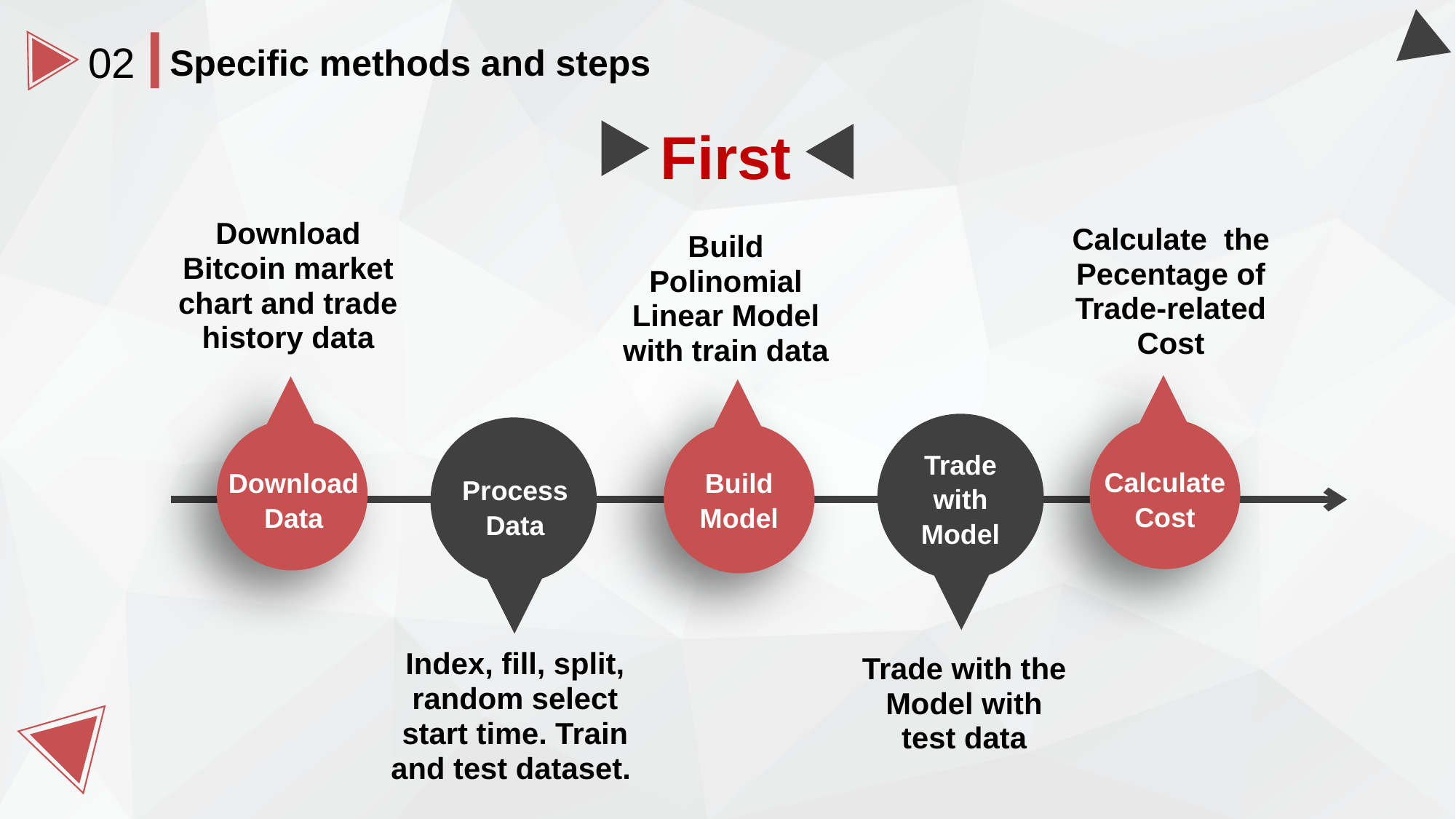

02

Specific methods and steps
First

Download Bitcoin market chart and trade history data
Calculate  the Pecentage of Trade-related Cost
Build Polinomial Linear Model with train data

Trade with Model
Calculate Cost
Download Data
Build Model
Process Data
Index, fill, split, random select start time. Train and test dataset.
Trade with the Model with test data